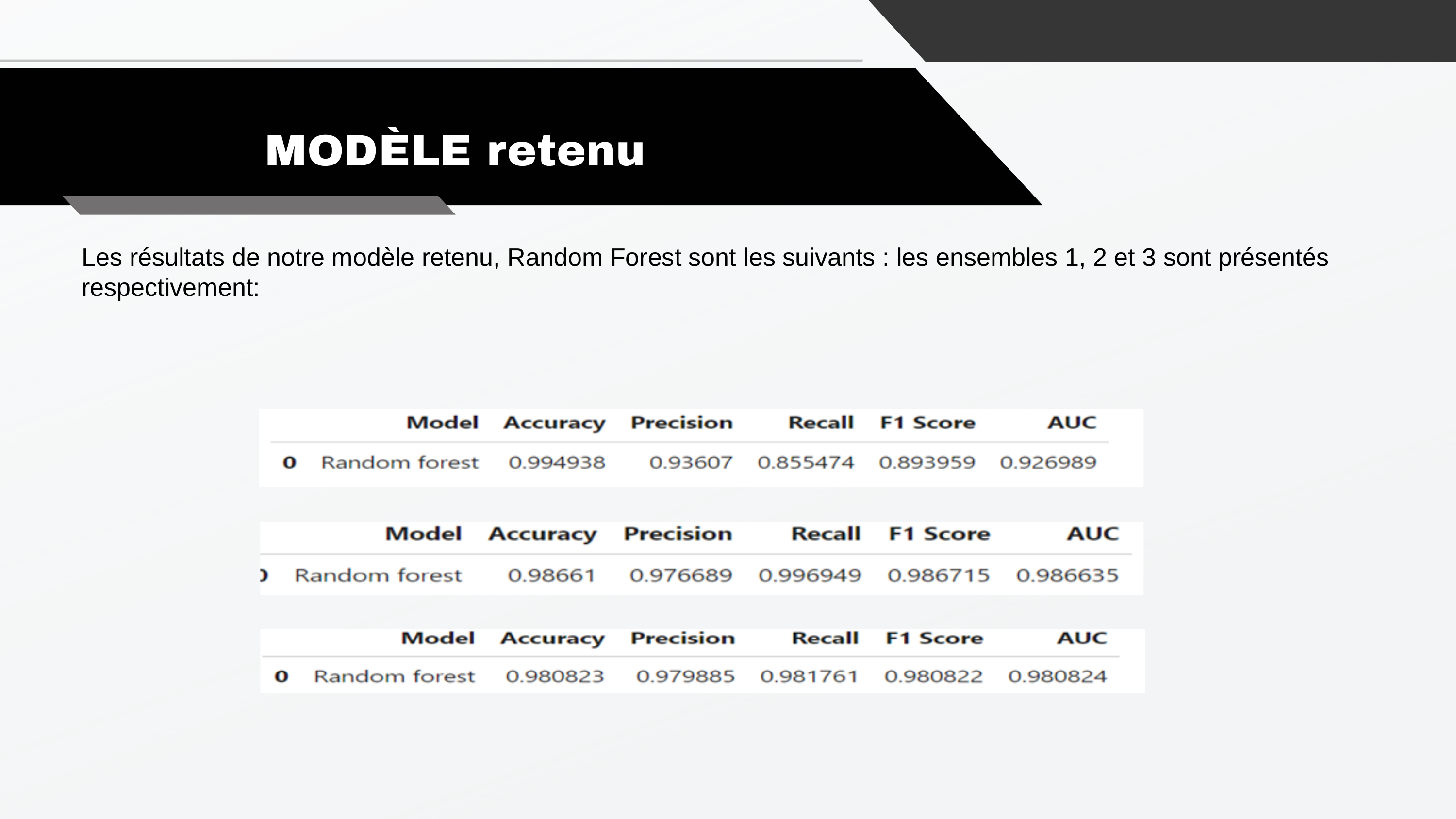

MODÈLE retenu

Les résultats de notre modèle retenu, Random Forest sont les suivants : les ensembles 1, 2 et 3 sont présentés respectivement: